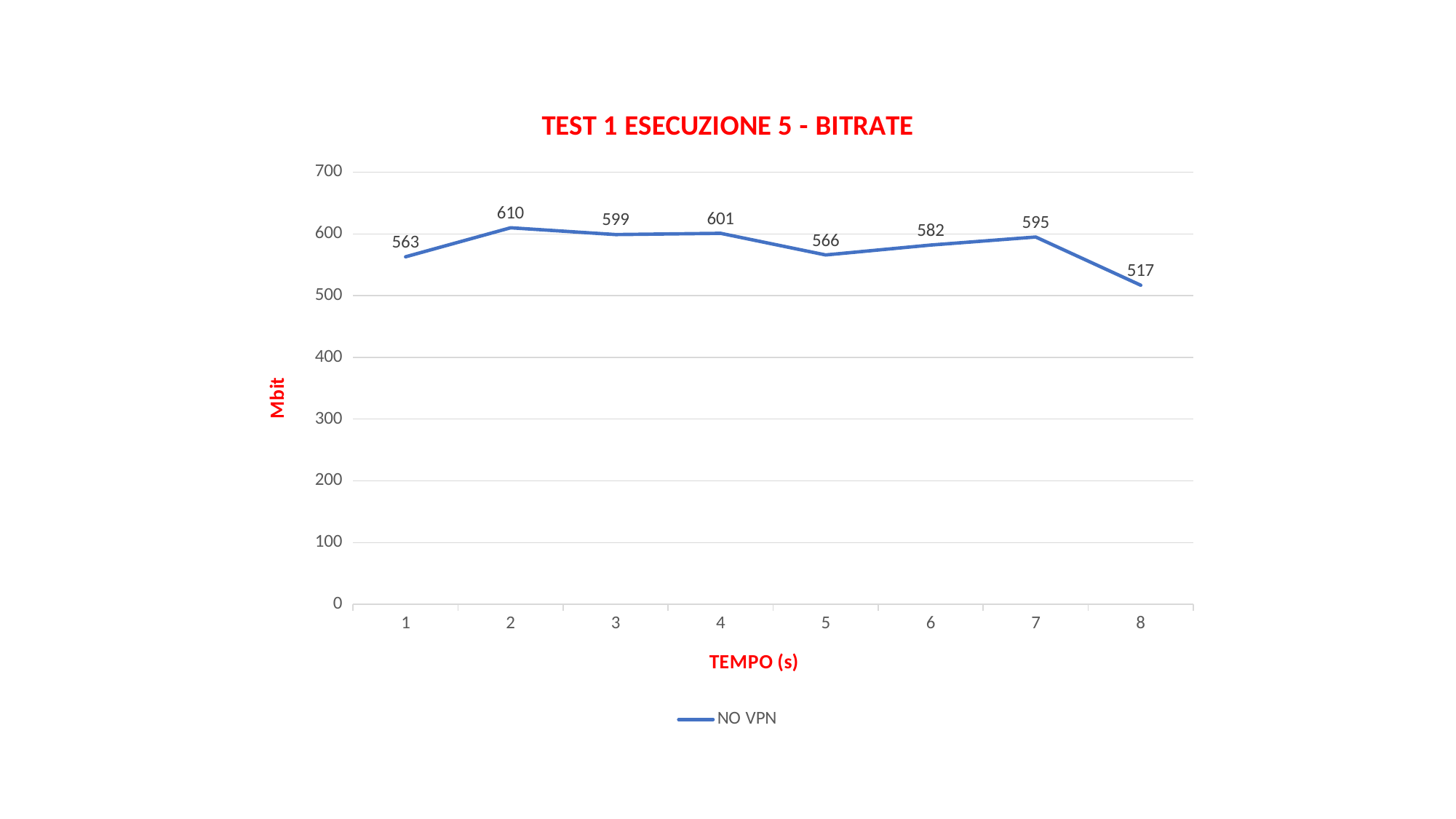

### Chart: TEST 1 ESECUZIONE 5 - BITRATE

| Category | NO VPN |
|---|---|
| 1 | 563.0 |
| 2 | 610.0 |
| 3 | 599.0 |
| 4 | 601.0 |
| 5 | 566.0 |
| 6 | 582.0 |
| 7 | 595.0 |
| 8 | 517.0 |